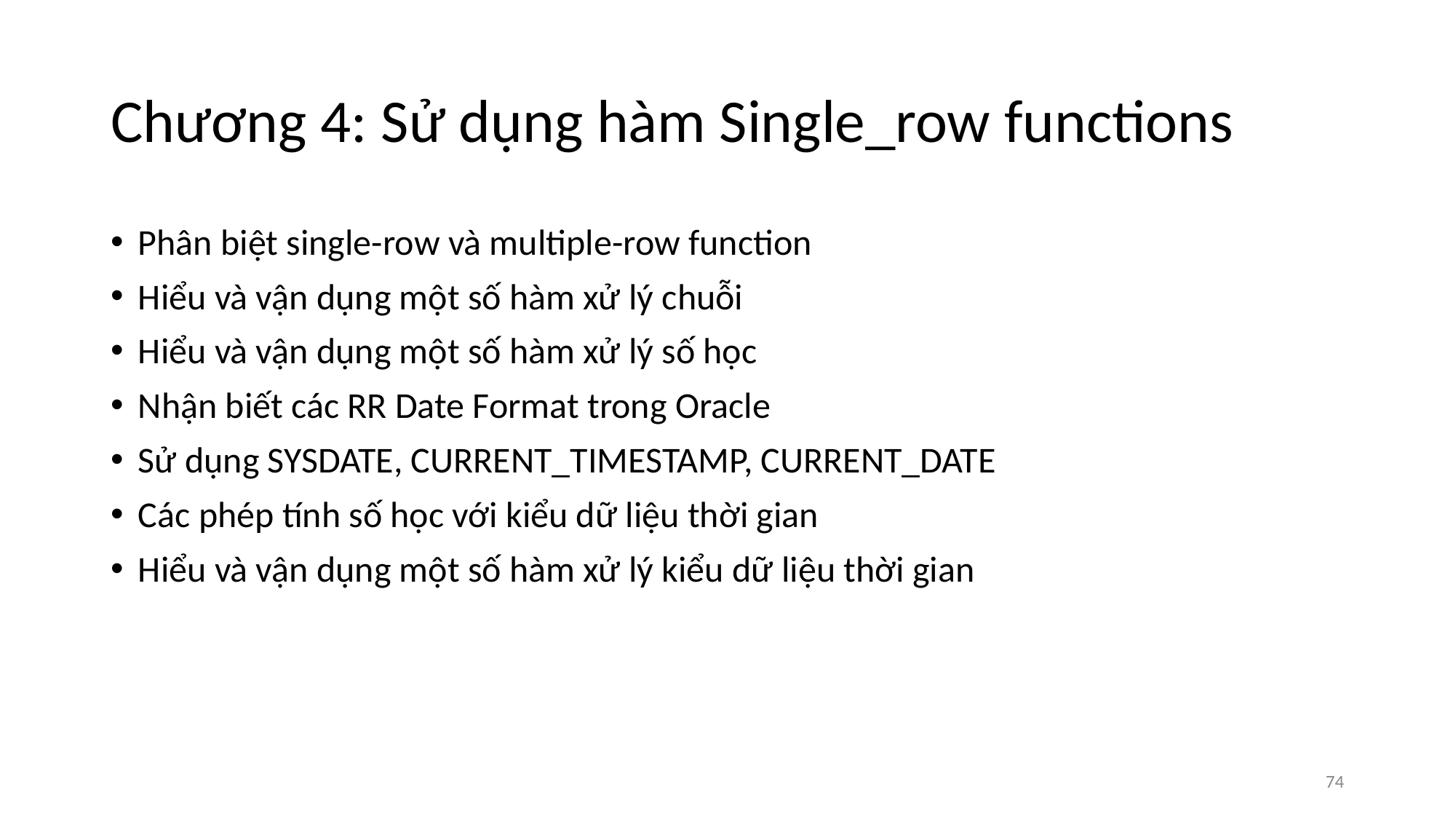

# Chương 4: Sử dụng hàm Single_row functions
Phân biệt single-row và multiple-row function
Hiểu và vận dụng một số hàm xử lý chuỗi
Hiểu và vận dụng một số hàm xử lý số học
Nhận biết các RR Date Format trong Oracle
Sử dụng SYSDATE, CURRENT_TIMESTAMP, CURRENT_DATE
Các phép tính số học với kiểu dữ liệu thời gian
Hiểu và vận dụng một số hàm xử lý kiểu dữ liệu thời gian
74